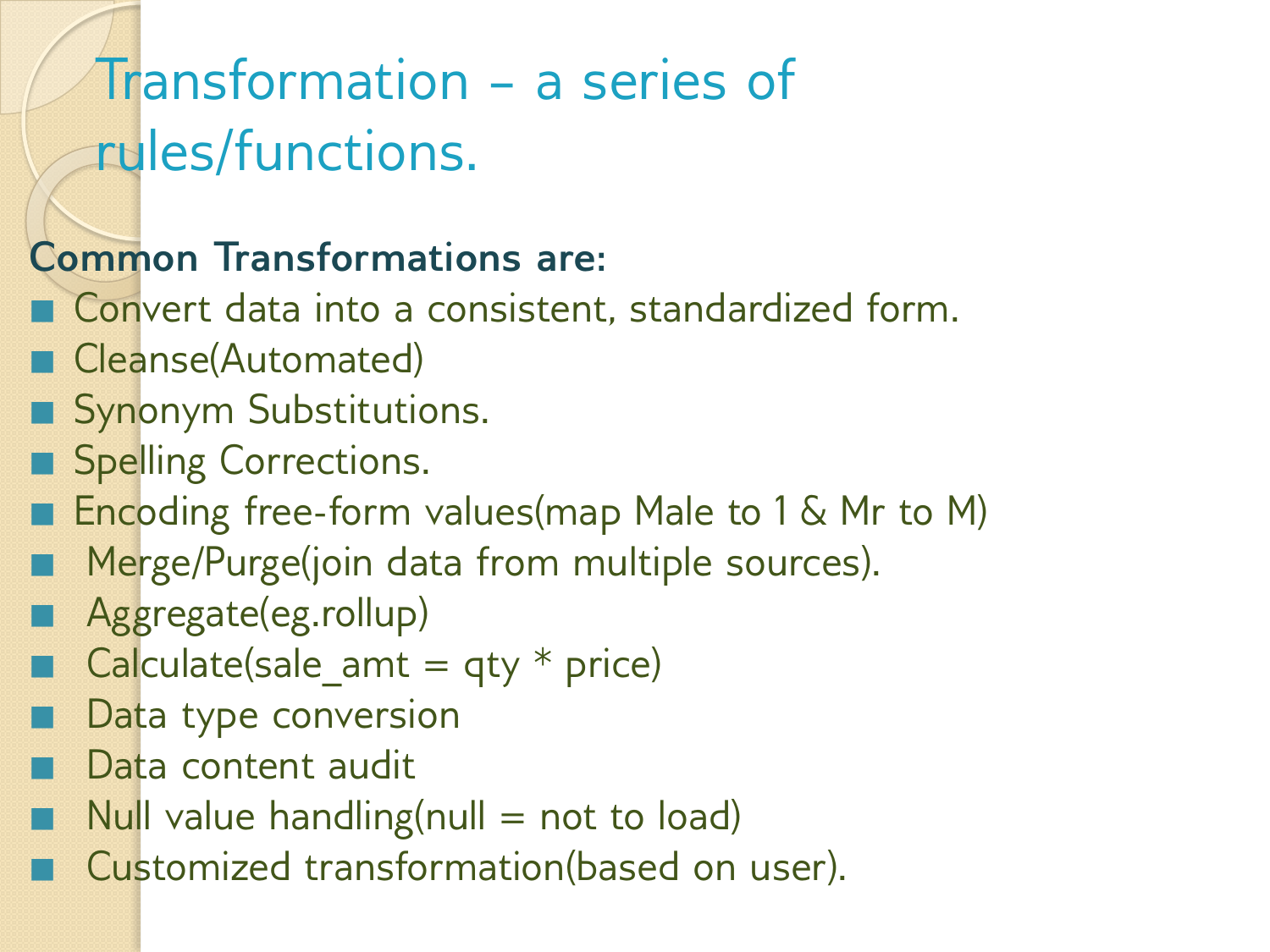

# Transformation – a series of 						   rules/functions.
Common Transformations are:
Convert data into a consistent, standardized form.
Cleanse(Automated)
Synonym Substitutions.
Spelling Corrections.
Encoding free-form values(map Male to 1 & Mr to M)
 Merge/Purge(join data from multiple sources).
 Aggregate(eg.rollup)
 Calculate(sale_amt = qty * price)
 Data type conversion
 Data content audit
 Null value handling(null = not to load)
 Customized transformation(based on user).